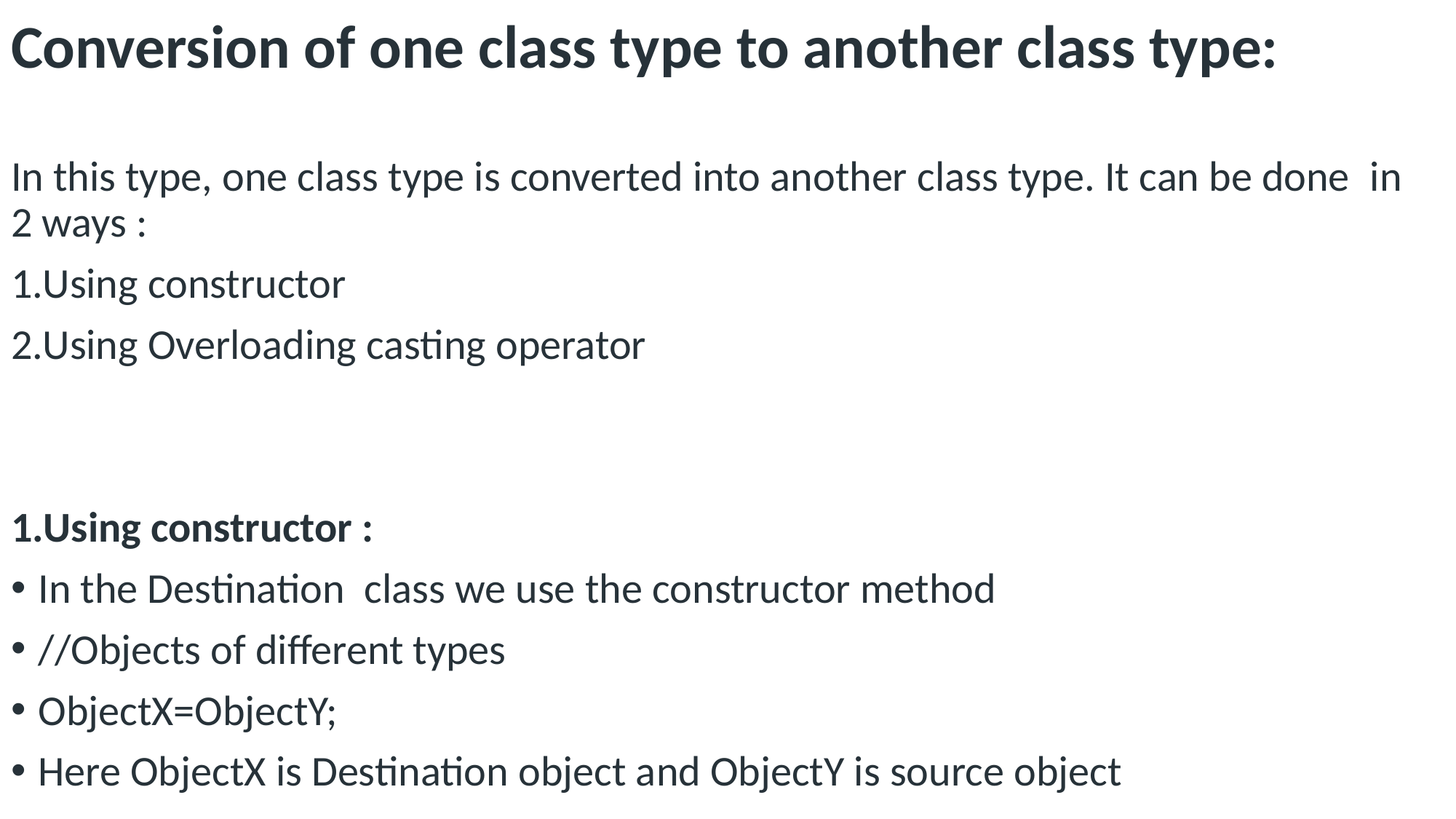

# Conversion of one class type to another class type:
In this type, one class type is converted into another class type. It can be done  in 2 ways :
1.Using constructor
2.Using Overloading casting operator

1.Using constructor :
In the Destination  class we use the constructor method
//Objects of different types
ObjectX=ObjectY;
Here ObjectX is Destination object and ObjectY is source object